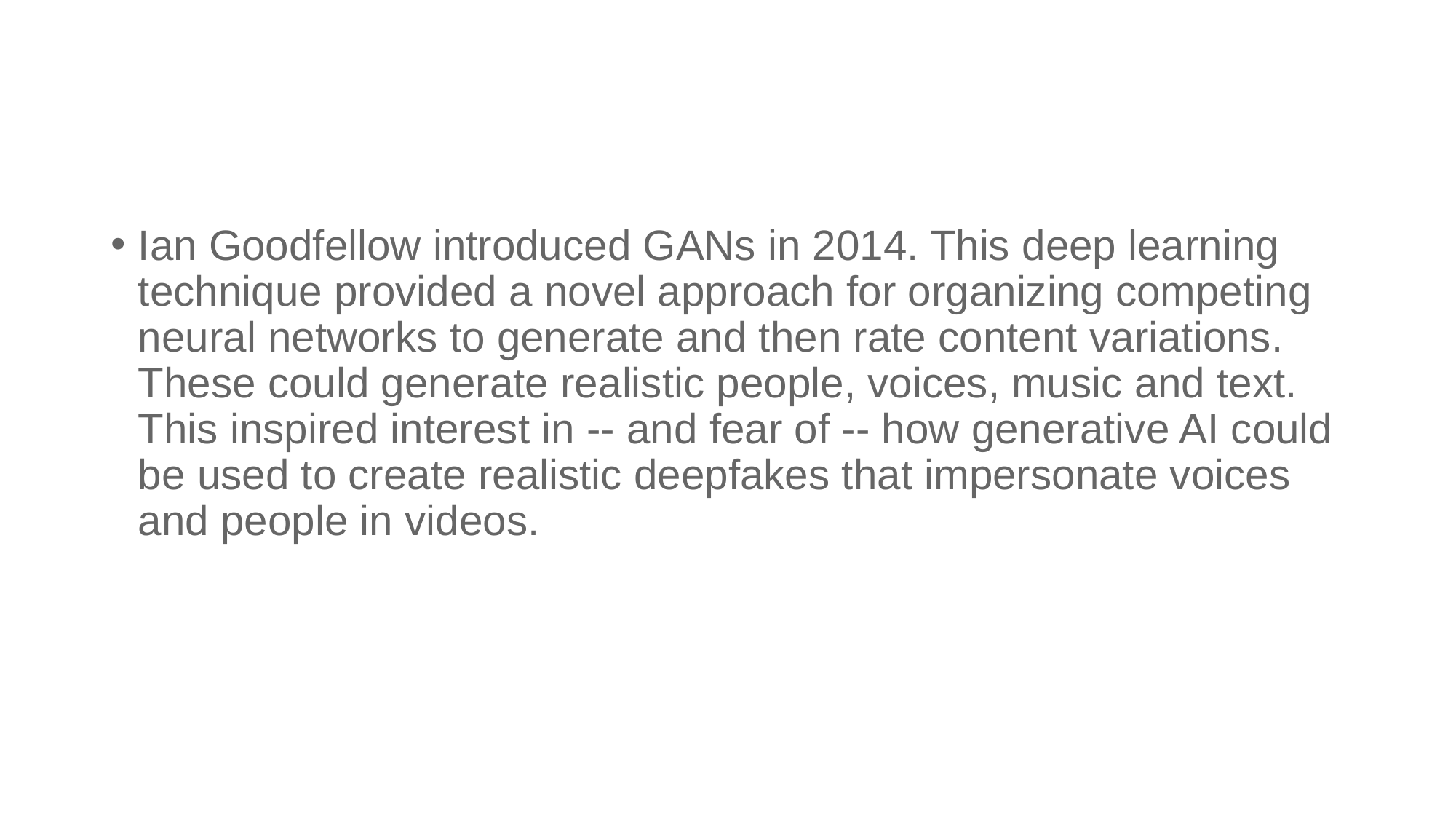

#
Ian Goodfellow introduced GANs in 2014. This deep learning technique provided a novel approach for organizing competing neural networks to generate and then rate content variations. These could generate realistic people, voices, music and text. This inspired interest in -- and fear of -- how generative AI could be used to create realistic deepfakes that impersonate voices and people in videos.